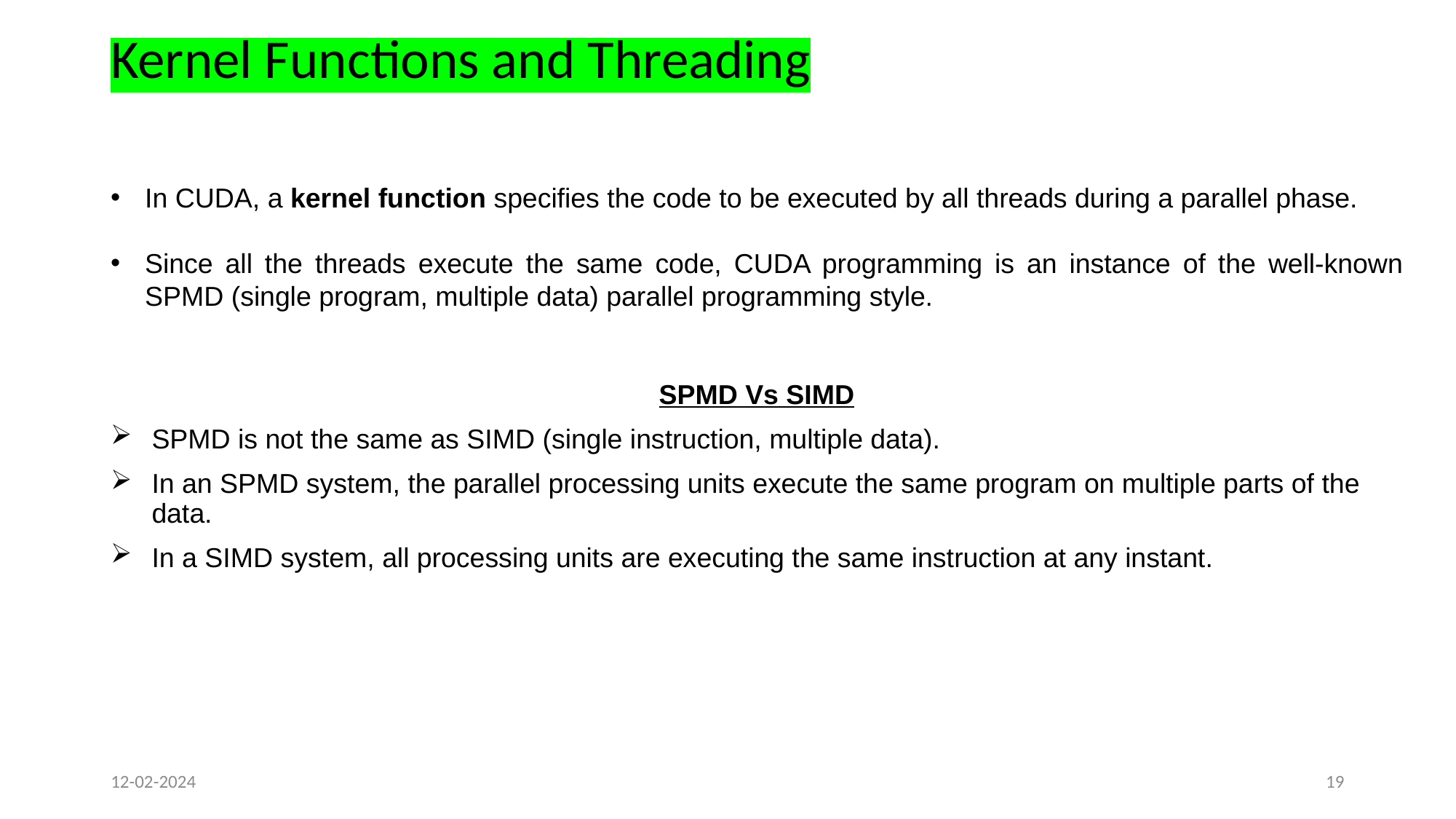

Kernel Functions and Threading
In CUDA, a kernel function specifies the code to be executed by all threads during a parallel phase.

Since all the threads execute the same code, CUDA programming is an instance of the well-known SPMD (single program, multiple data) parallel programming style.

SPMD Vs SIMD
SPMD is not the same as SIMD (single instruction, multiple data).
In an SPMD system, the parallel processing units execute the same program on multiple parts of the data.
In a SIMD system, all processing units are executing the same instruction at any instant.
12-02-2024
19